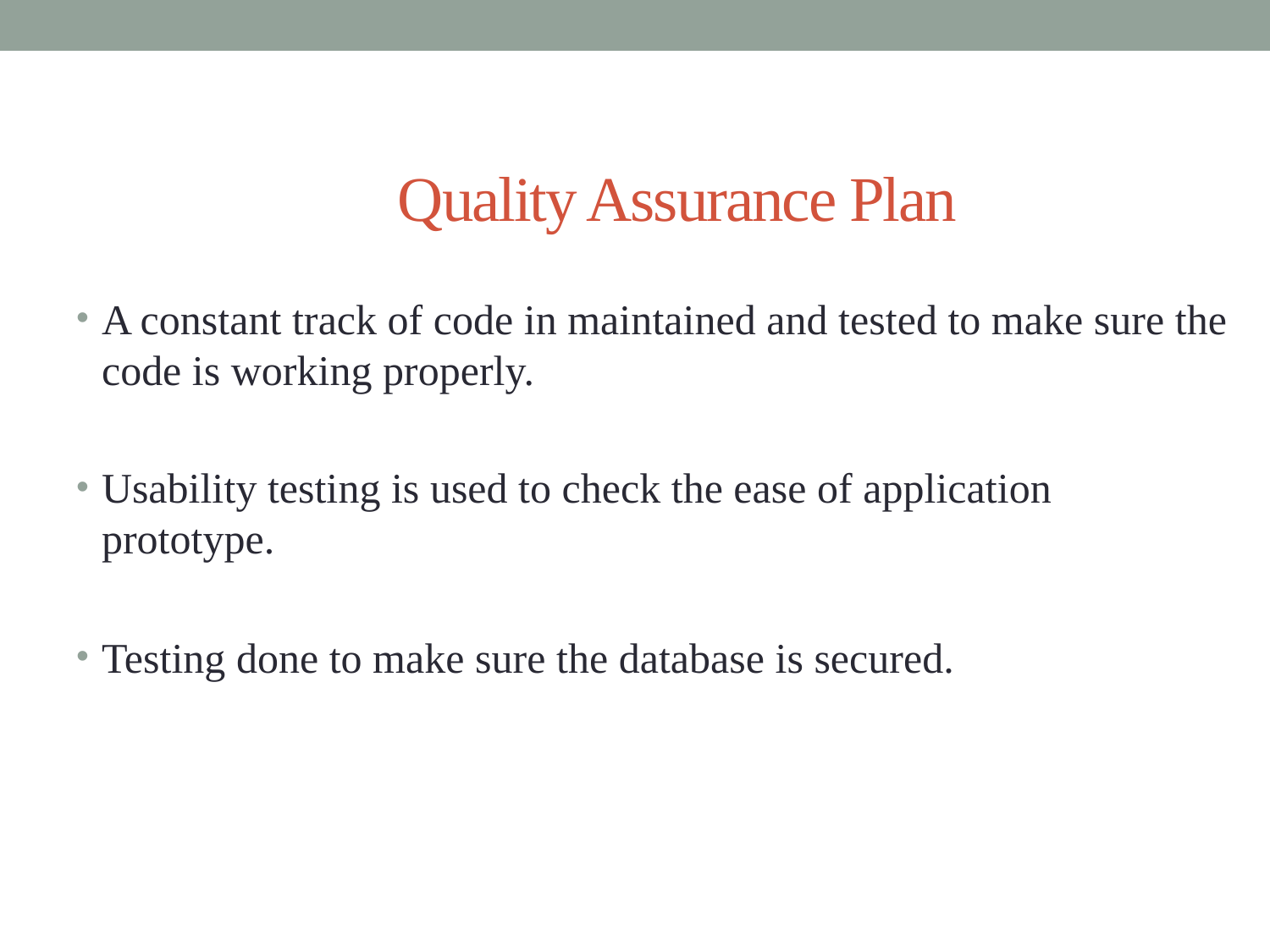

# Quality Assurance Plan
A constant track of code in maintained and tested to make sure the code is working properly.

Usability testing is used to check the ease of application prototype.

Testing done to make sure the database is secured.